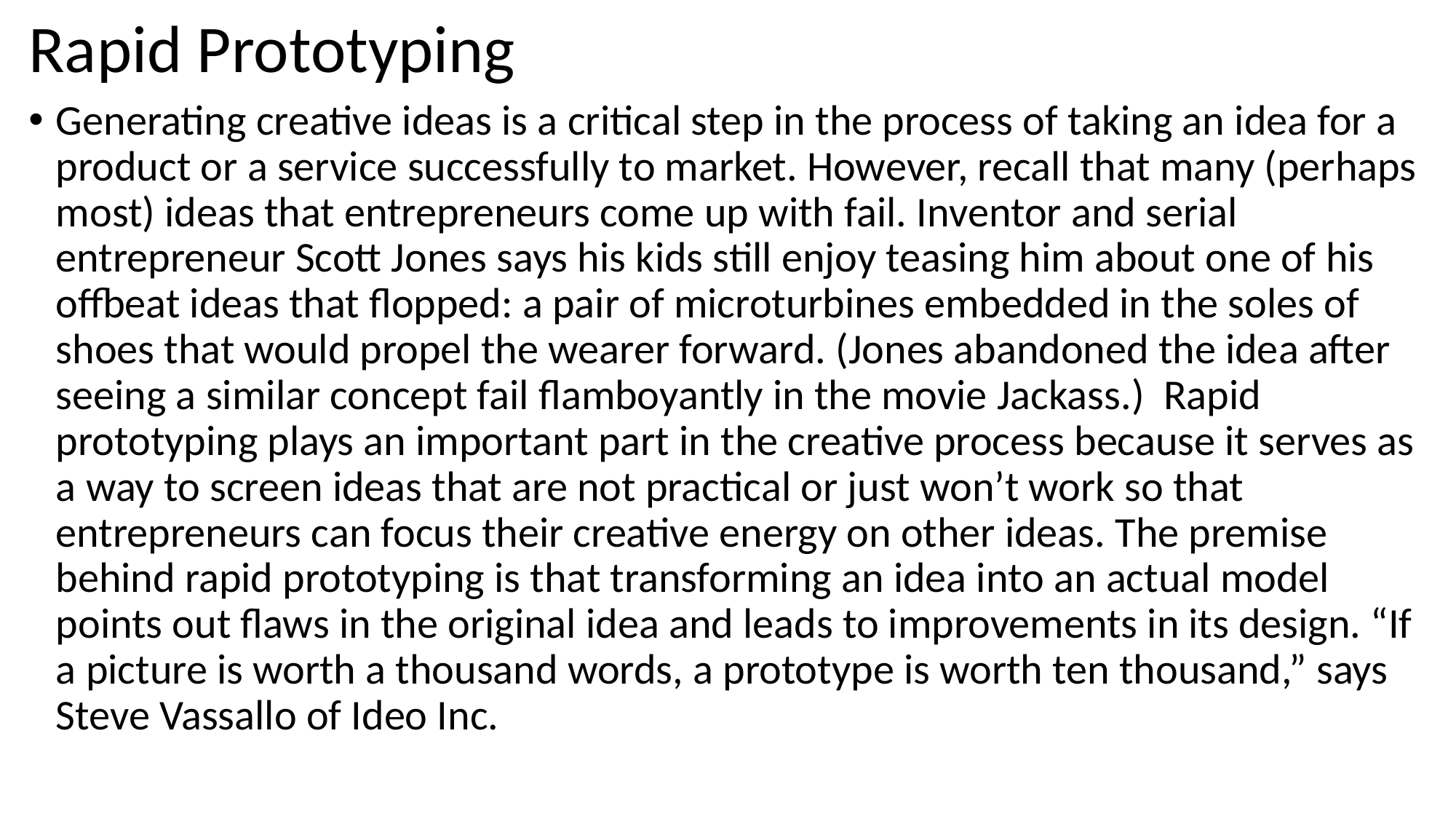

# Rapid Prototyping
Generating creative ideas is a critical step in the process of taking an idea for a product or a service successfully to market. However, recall that many (perhaps most) ideas that entrepreneurs come up with fail. Inventor and serial entrepreneur Scott Jones says his kids still enjoy teasing him about one of his offbeat ideas that flopped: a pair of microturbines embedded in the soles of shoes that would propel the wearer forward. (Jones abandoned the idea after seeing a similar concept fail flamboyantly in the movie Jackass.)  Rapid prototyping plays an important part in the creative process because it serves as a way to screen ideas that are not practical or just won’t work so that entrepreneurs can focus their creative energy on other ideas. The premise behind rapid prototyping is that transforming an idea into an actual model points out flaws in the original idea and leads to improvements in its design. “If a picture is worth a thousand words, a prototype is worth ten thousand,” says Steve Vassallo of Ideo Inc.